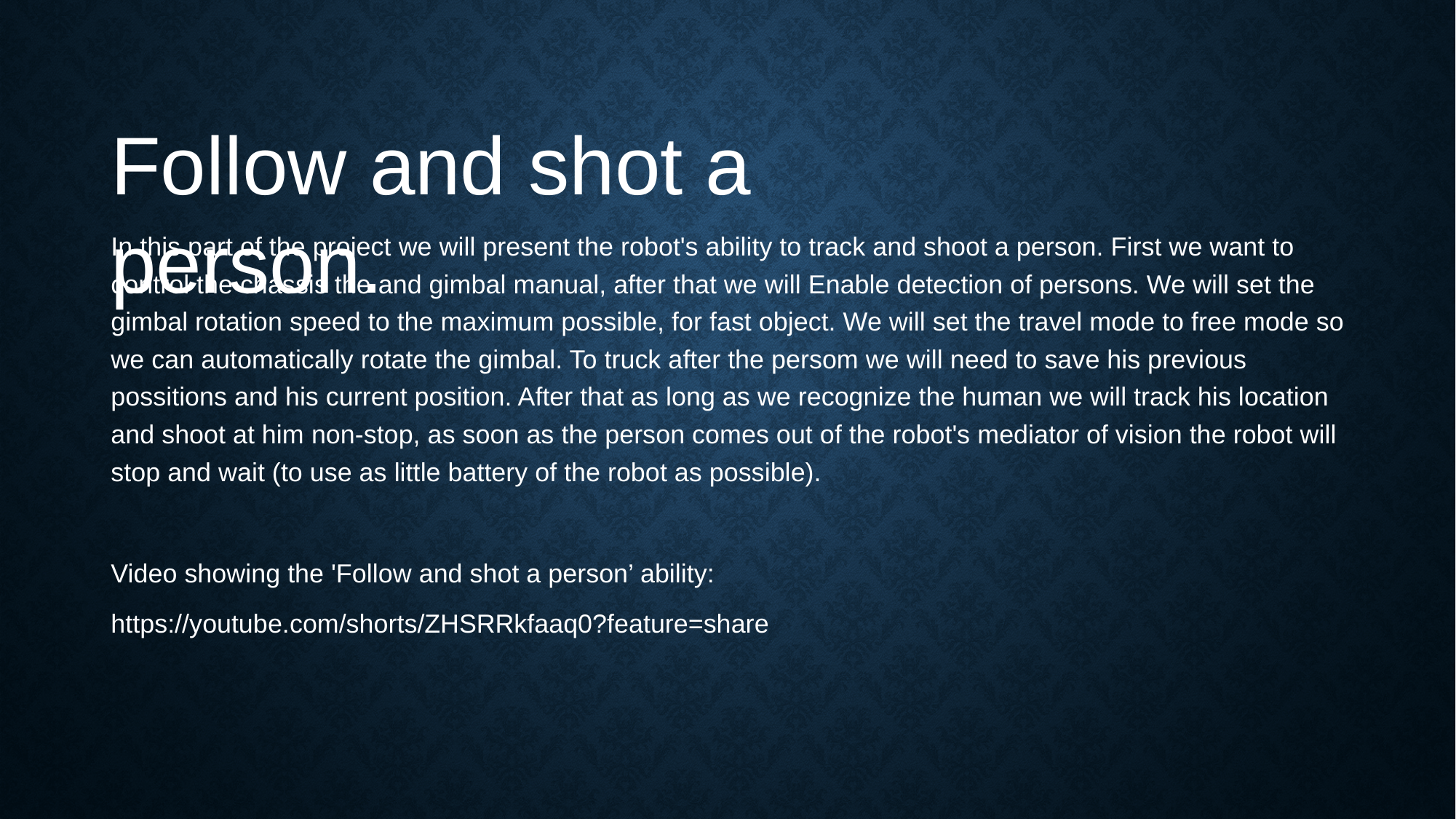

Follow and shot a person.
In this part of the project we will present the robot's ability to track and shoot a person. First we want to control the chassis the and gimbal manual, after that we will Enable detection of persons. We will set the gimbal rotation speed to the maximum possible, for fast object. We will set the travel mode to free mode so we can automatically rotate the gimbal. To truck after the persom we will need to save his previous possitions and his current position. After that as long as we recognize the human we will track his location and shoot at him non-stop, as soon as the person comes out of the robot's mediator of vision the robot will stop and wait (to use as little battery of the robot as possible).

Video showing the 'Follow and shot a person’ ability:
https://youtube.com/shorts/ZHSRRkfaaq0?feature=share